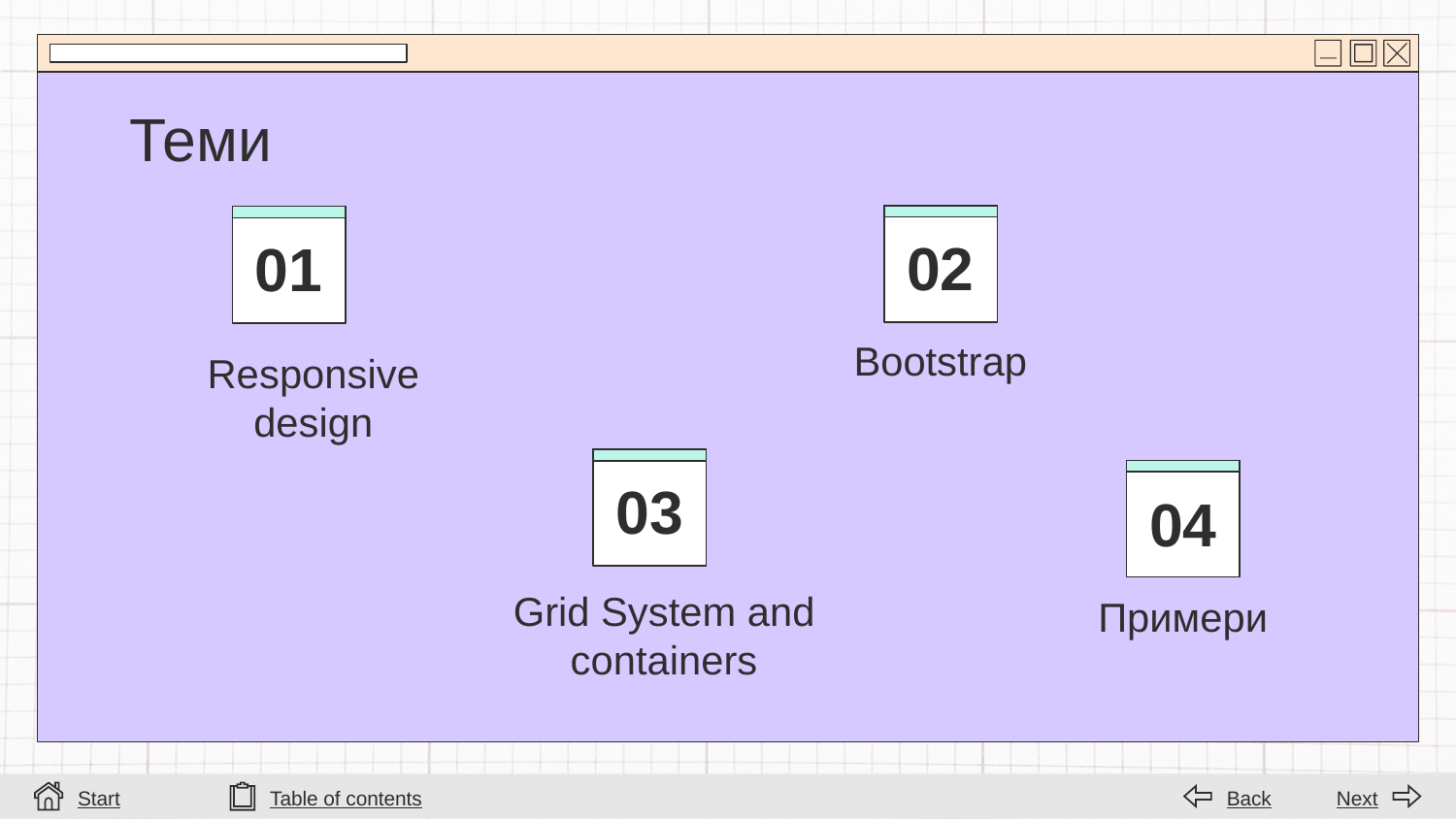

Теми

02
# 01
Bootstrap
Responsive design

03

04
Примери
Grid System and containers
Start
Table of contents
Back
Next